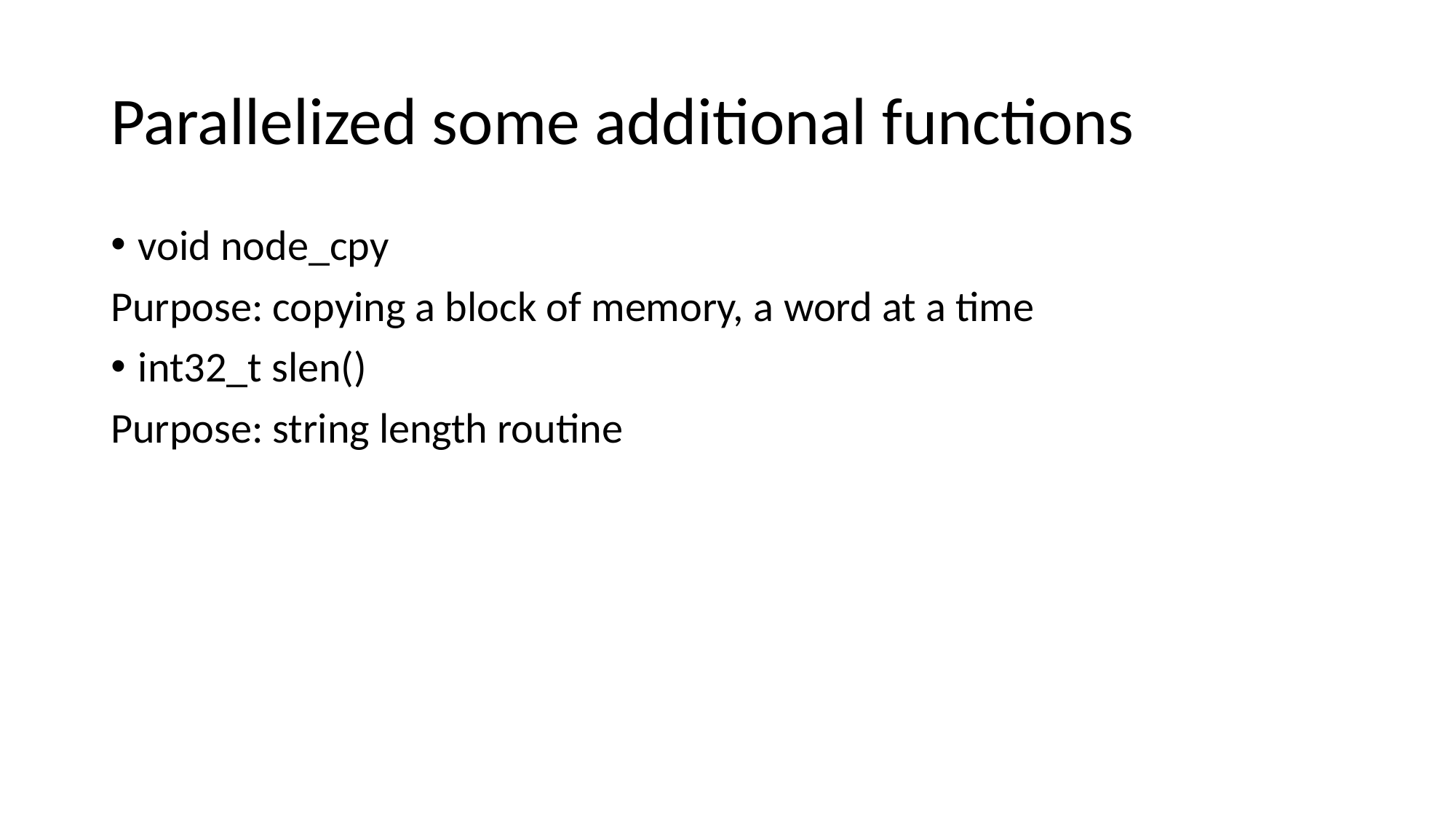

# Parallelized some additional functions
void node_cpy
Purpose: copying a block of memory, a word at a time
int32_t slen()
Purpose: string length routine